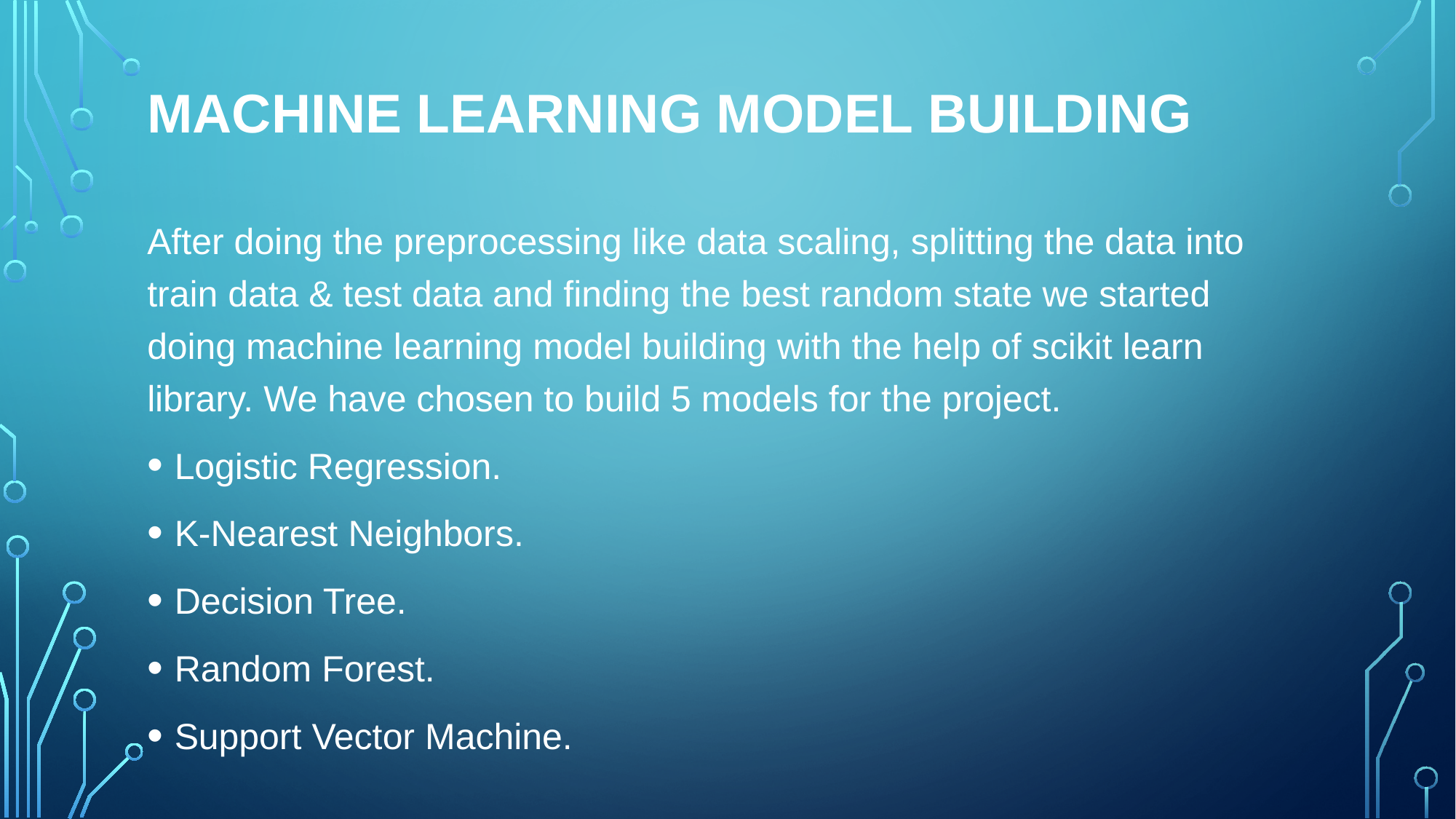

# Machine learning model building
After doing the preprocessing like data scaling, splitting the data into train data & test data and finding the best random state we started doing machine learning model building with the help of scikit learn library. We have chosen to build 5 models for the project.
Logistic Regression.
K-Nearest Neighbors.
Decision Tree.
Random Forest.
Support Vector Machine.